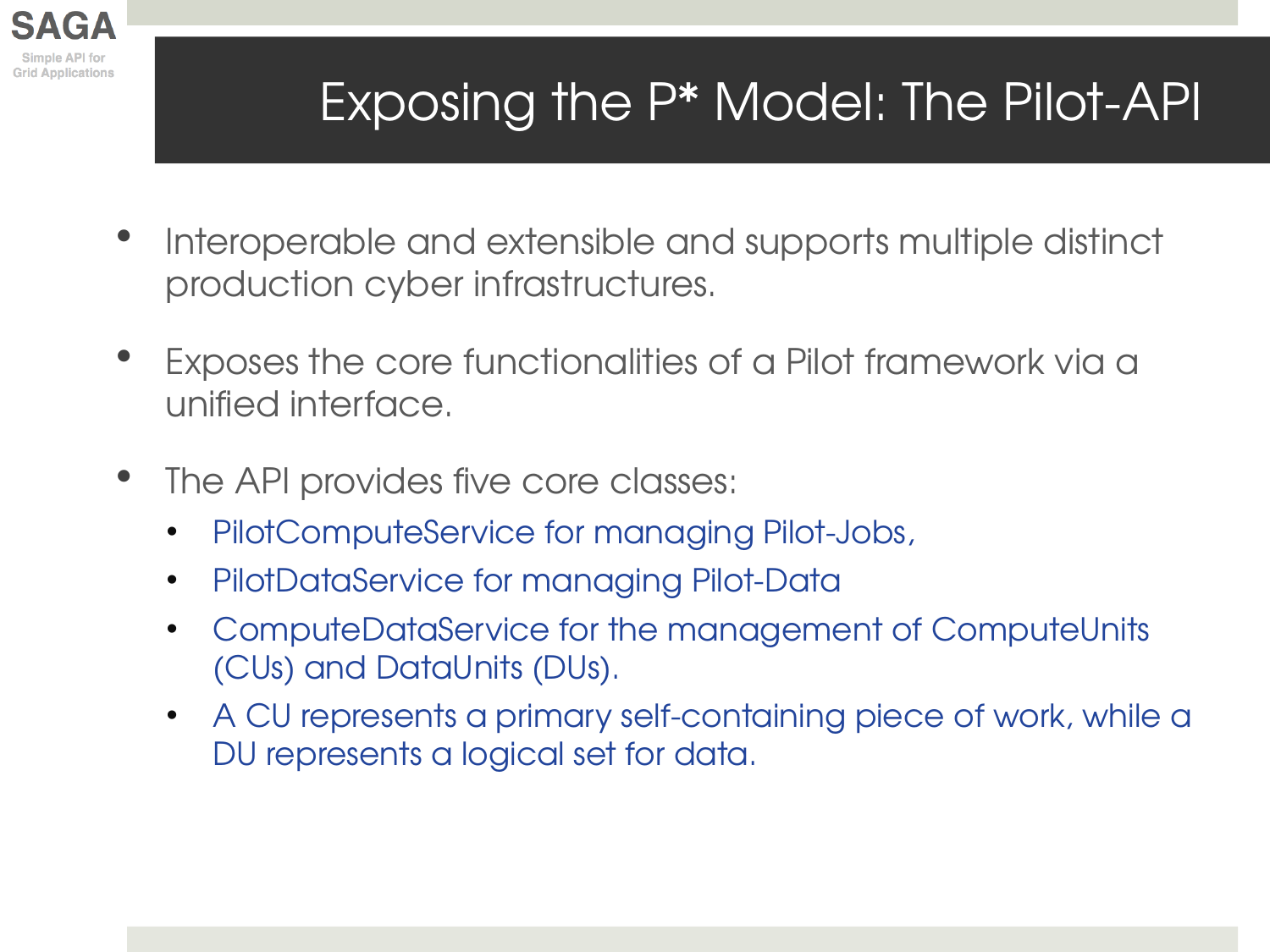

# Exposing the P* Model: The Pilot-API
Interoperable and extensible and supports multiple distinct production cyber infrastructures.
Exposes the core functionalities of a Pilot framework via a unified interface.
The API provides five core classes:
PilotComputeService for managing Pilot-Jobs,
PilotDataService for managing Pilot-Data
ComputeDataService for the management of ComputeUnits (CUs) and DataUnits (DUs).
A CU represents a primary self-containing piece of work, while a DU represents a logical set for data.